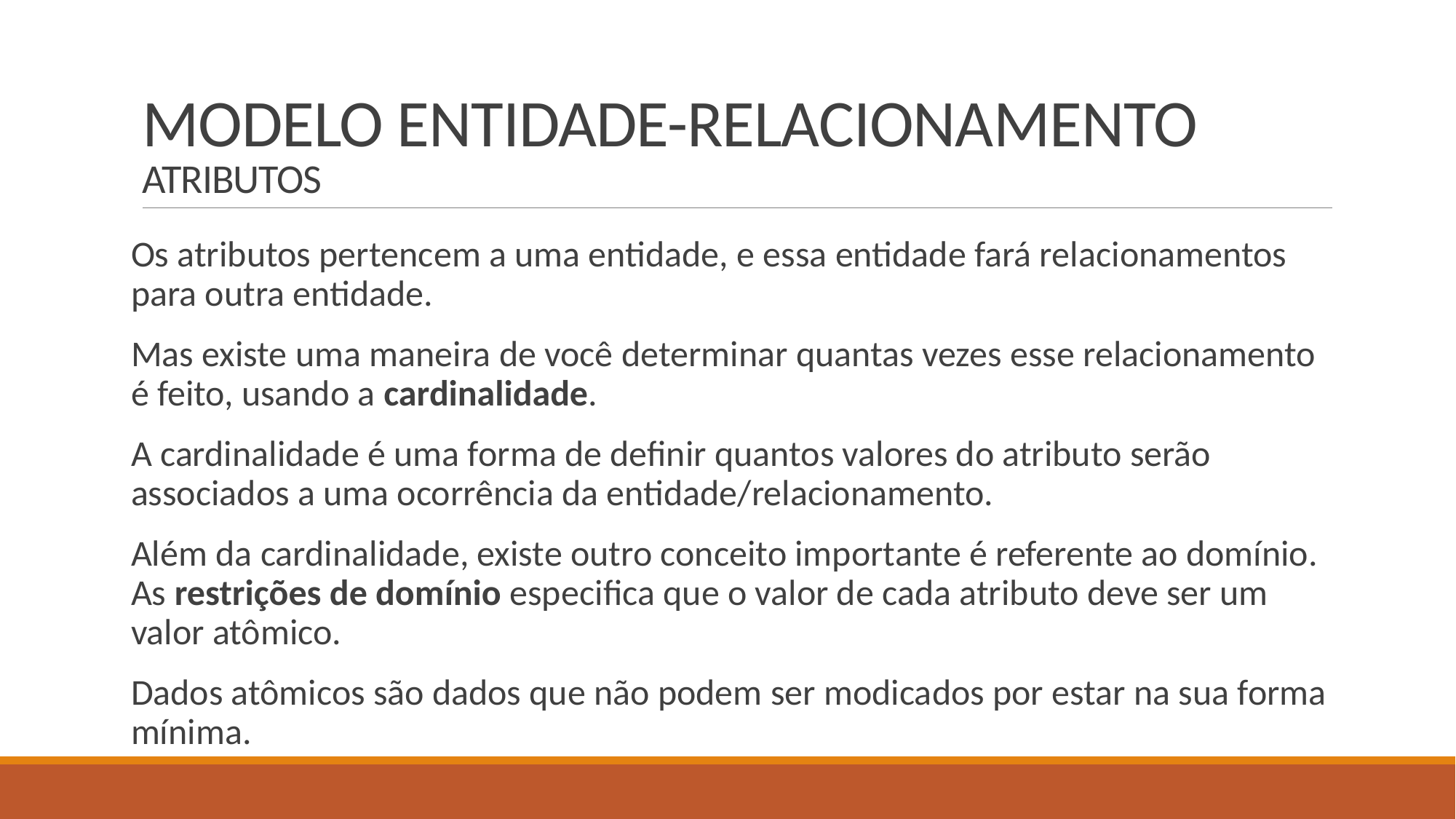

# MODELO ENTIDADE-RELACIONAMENTO ATRIBUTOS
Os atributos pertencem a uma entidade, e essa entidade fará relacionamentos para outra entidade.
Mas existe uma maneira de você determinar quantas vezes esse relacionamento é feito, usando a cardinalidade.
A cardinalidade é uma forma de definir quantos valores do atributo serão associados a uma ocorrência da entidade/relacionamento.
Além da cardinalidade, existe outro conceito importante é referente ao domínio. As restrições de domínio especifica que o valor de cada atributo deve ser um valor atômico.
Dados atômicos são dados que não podem ser modicados por estar na sua forma mínima.